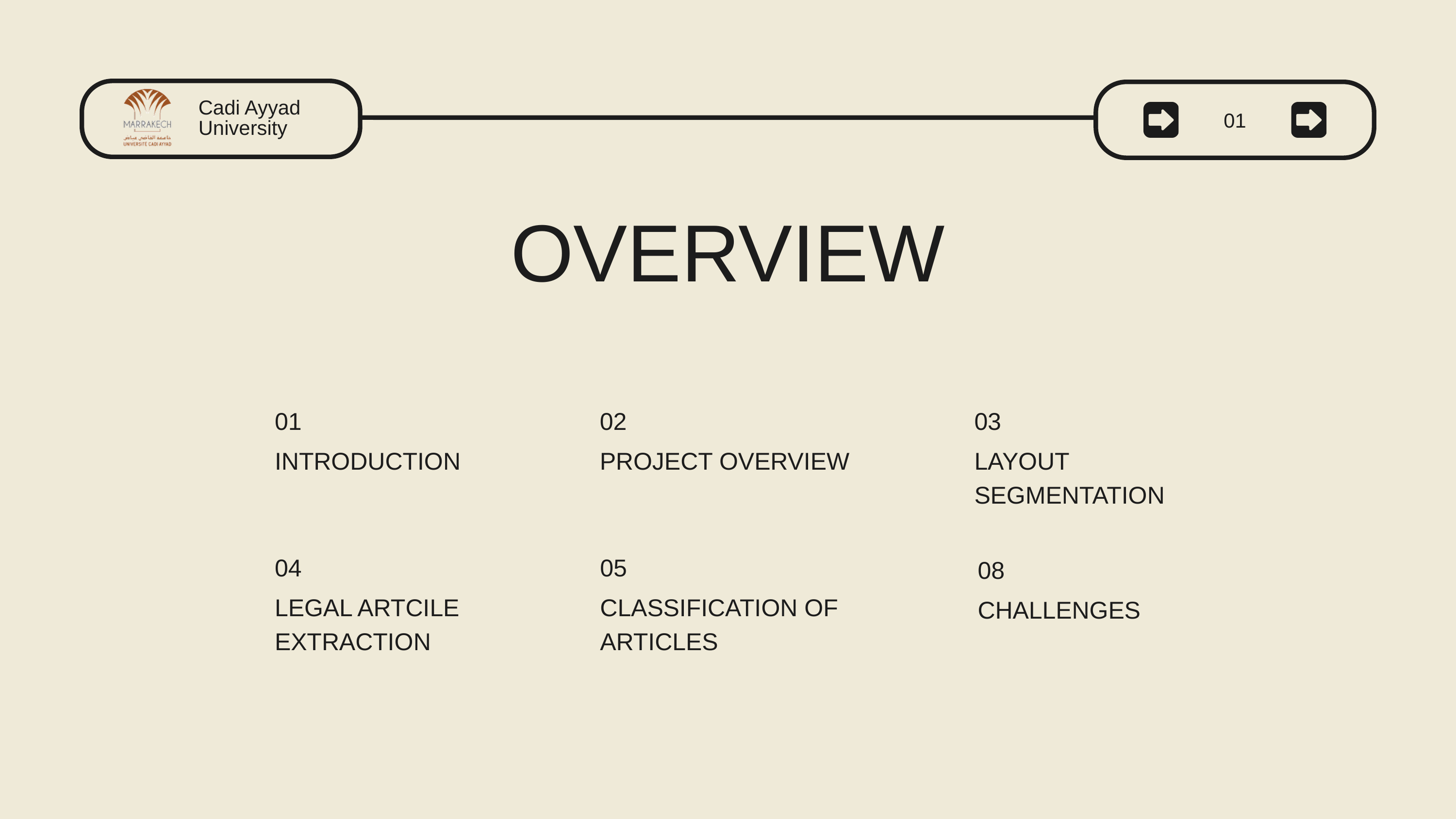

Cadi Ayyad University

01

OVERVIEW
01
02
03
INTRODUCTION
PROJECT OVERVIEW
LAYOUT SEGMENTATION
04
05
08
LEGAL ARTCILE EXTRACTION
CLASSIFICATION OF ARTICLES
CHALLENGES